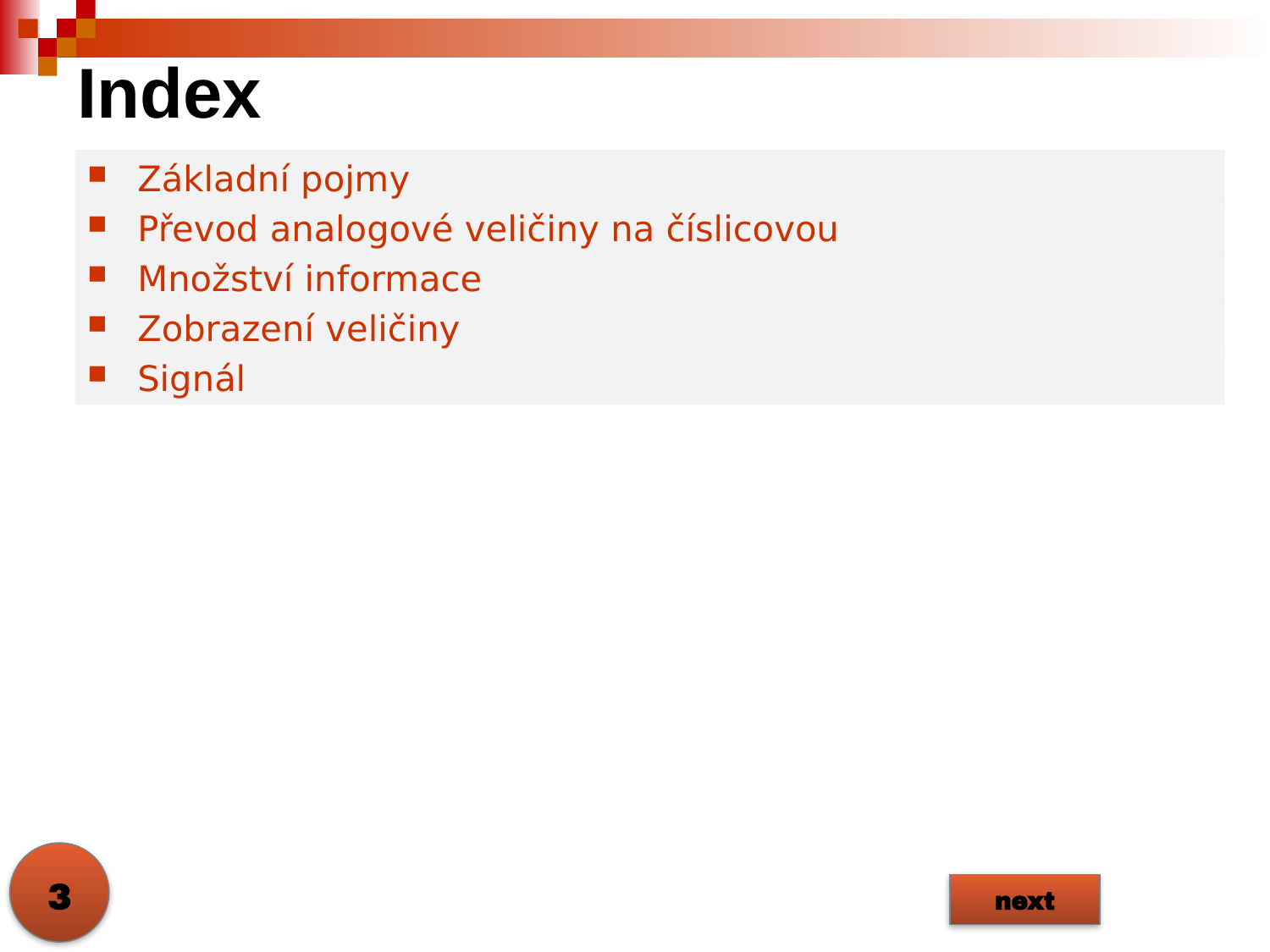

# Index
Základní pojmy
Převod analogové veličiny na číslicovou
Množství informace
Zobrazení veličiny
Signál

3
next